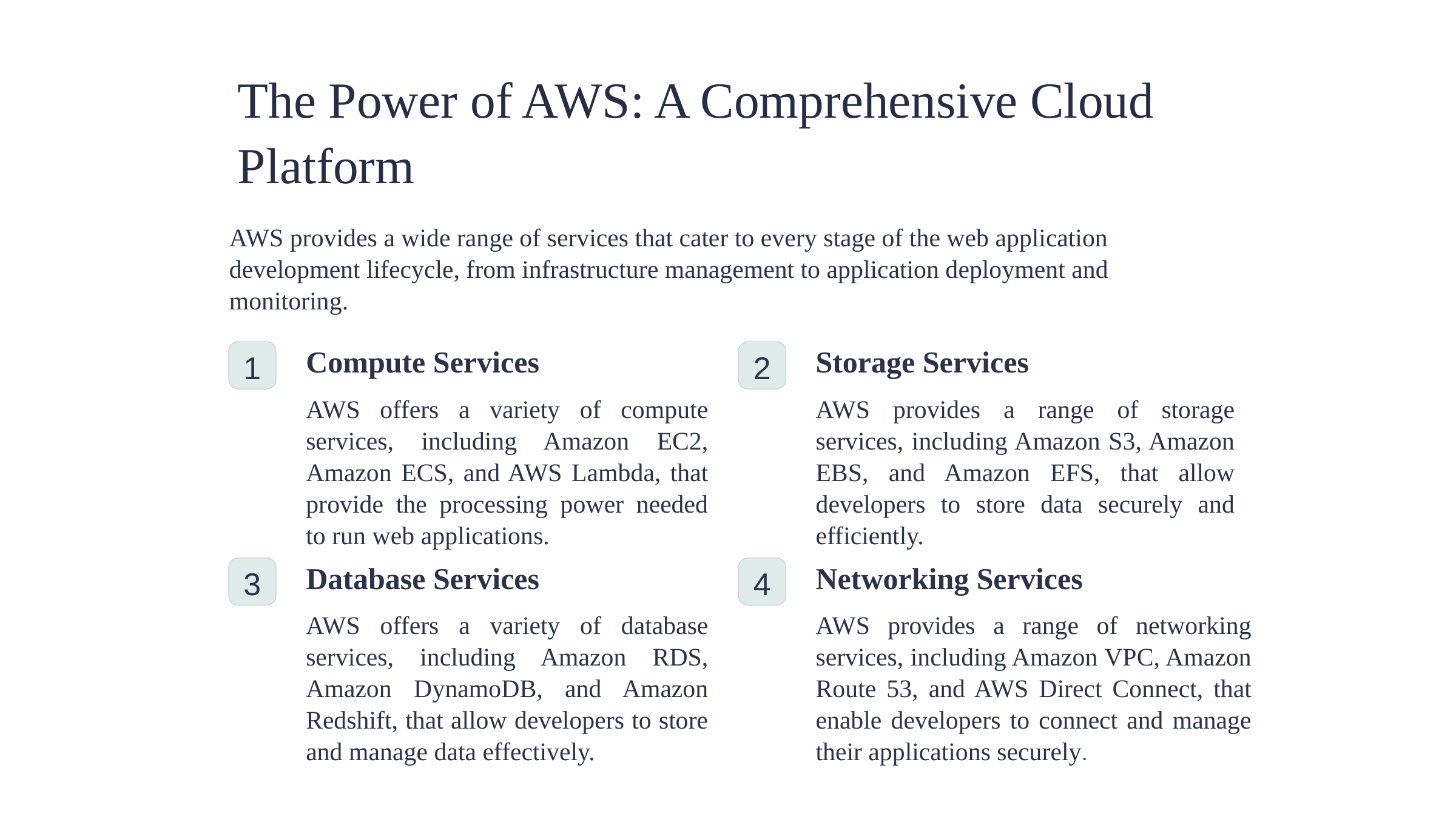

The Power of AWS: A Comprehensive Cloud Platform
AWS provides a wide range of services that cater to every stage of the web application development lifecycle, from infrastructure management to application deployment and monitoring.

Compute Services

Storage Services
1
2
AWS offers a variety of compute services, including Amazon EC2, Amazon ECS, and AWS Lambda, that provide the processing power needed to run web applications.
AWS provides a range of storage services, including Amazon S3, Amazon EBS, and Amazon EFS, that allow developers to store data securely and efficiently.

Database Services

Networking Services
3
4
AWS offers a variety of database services, including Amazon RDS, Amazon DynamoDB, and Amazon Redshift, that allow developers to store and manage data effectively.
AWS provides a range of networking services, including Amazon VPC, Amazon Route 53, and AWS Direct Connect, that enable developers to connect and manage their applications securely.